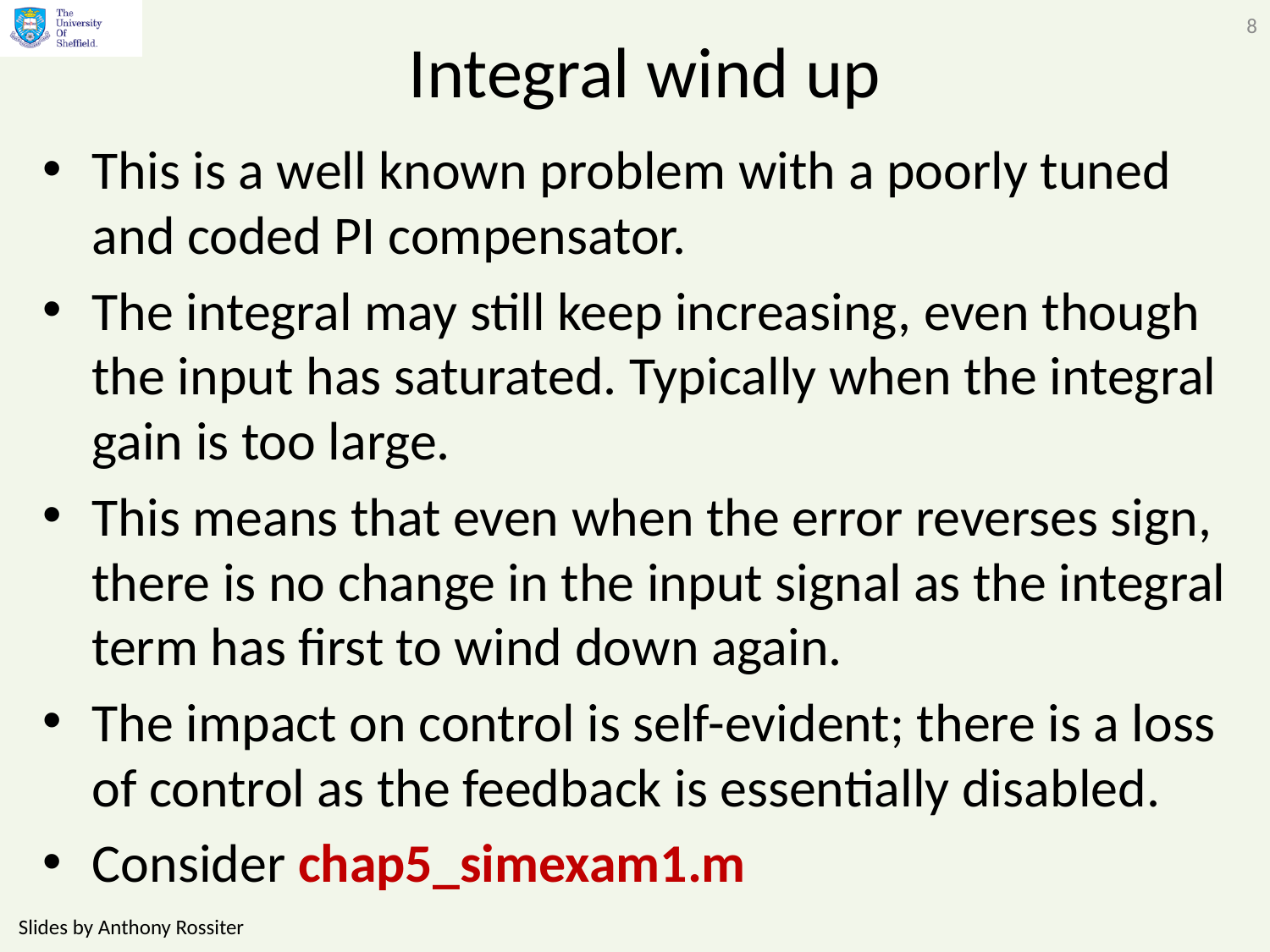

8
# Integral wind up
This is a well known problem with a poorly tuned and coded PI compensator.
The integral may still keep increasing, even though the input has saturated. Typically when the integral gain is too large.
This means that even when the error reverses sign, there is no change in the input signal as the integral term has first to wind down again.
The impact on control is self-evident; there is a loss of control as the feedback is essentially disabled.
Consider chap5_simexam1.m
Slides by Anthony Rossiter